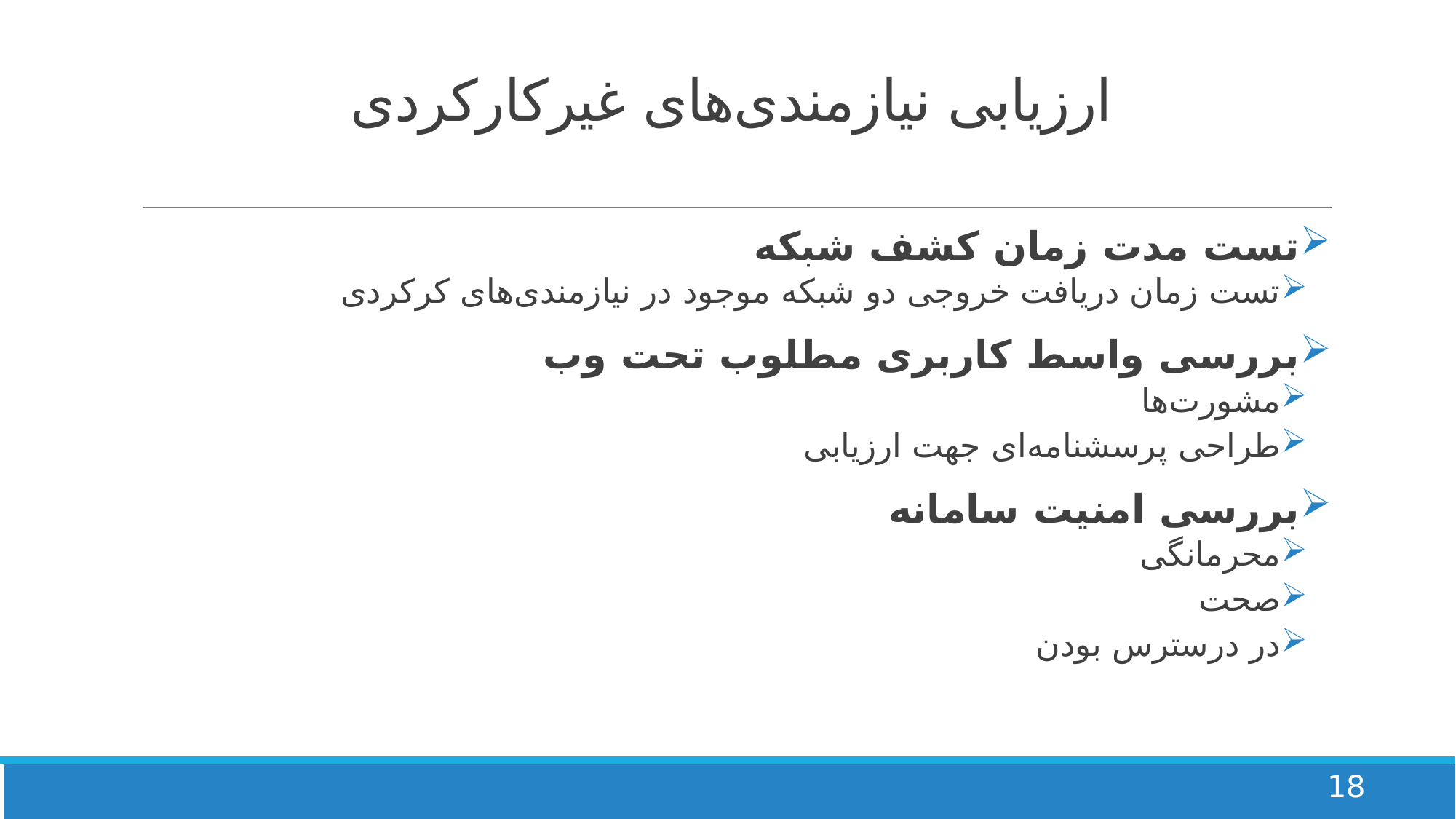

# ارزیابی نیازمندی‌های غیرکارکردی

تست مدت زمان کشف شبکه
تست زمان دریافت خروجی دو شبکه موجود در نیازمندی‌های کرکردی
بررسی واسط کاربری مطلوب تحت وب
مشورت‌ها
طراحی پرسشنامه‌ای جهت ارزیابی
بررسی امنیت سامانه
محرمانگی
صحت
در درسترس بودن
18